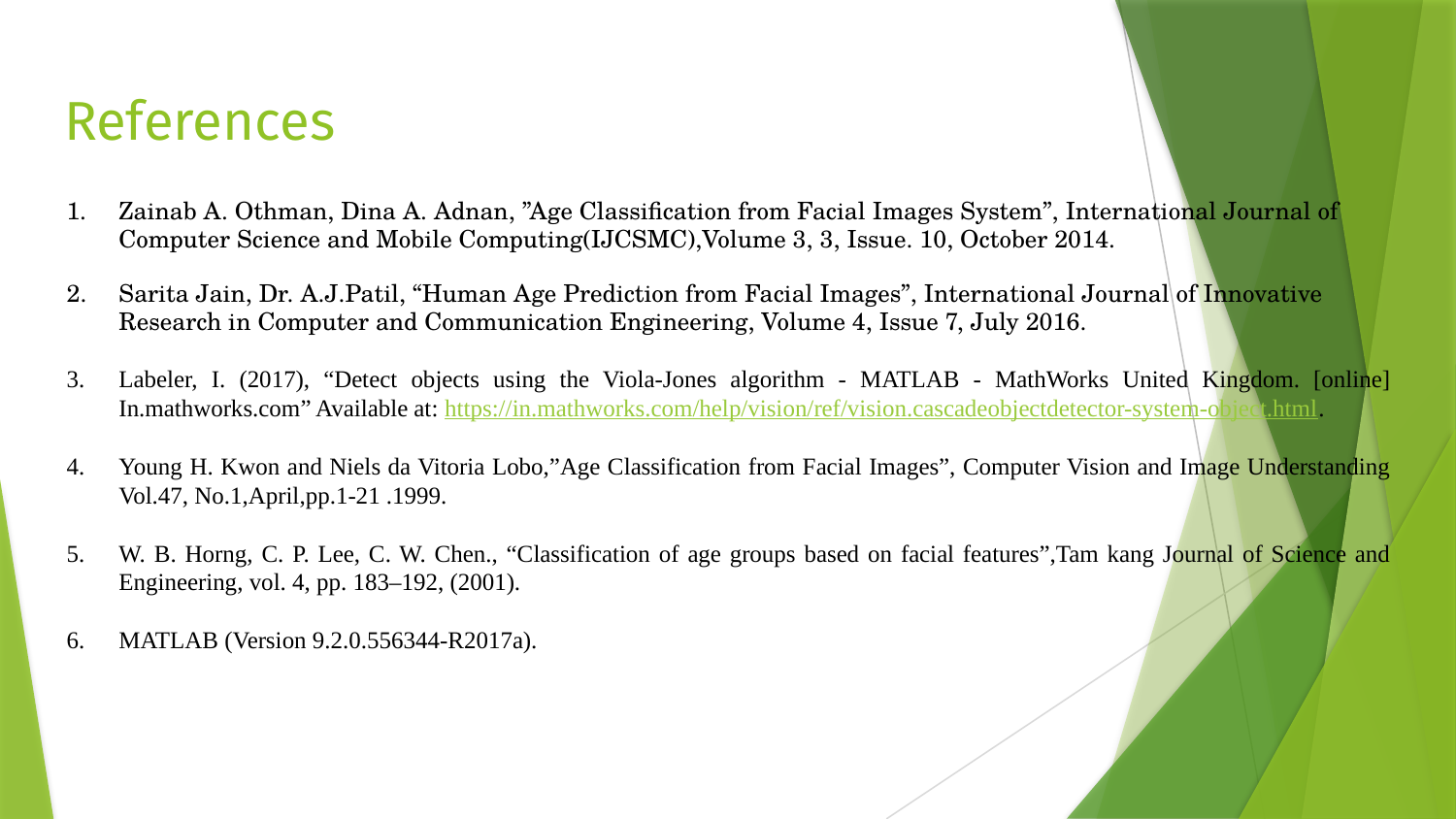

# References
Zainab A. Othman, Dina A. Adnan, ”Age Classification from Facial Images System”, International Journal of Computer Science and Mobile Computing(IJCSMC),Volume 3, 3, Issue. 10, October 2014.

Sarita Jain, Dr. A.J.Patil, “Human Age Prediction from Facial Images”, International Journal of Innovative Research in Computer and Communication Engineering, Volume 4, Issue 7, July 2016.

Labeler, I. (2017), “Detect objects using the Viola-Jones algorithm - MATLAB - MathWorks United Kingdom. [online] In.mathworks.com” Available at: https://in.mathworks.com/help/vision/ref/vision.cascadeobjectdetector-system-object.html.

Young H. Kwon and Niels da Vitoria Lobo,”Age Classification from Facial Images”, Computer Vision and Image Understanding Vol.47, No.1,April,pp.1-21 .1999.

W. B. Horng, C. P. Lee, C. W. Chen., “Classification of age groups based on facial features”,Tam kang Journal of Science and Engineering, vol. 4, pp. 183–192, (2001).

MATLAB (Version 9.2.0.556344-R2017a).